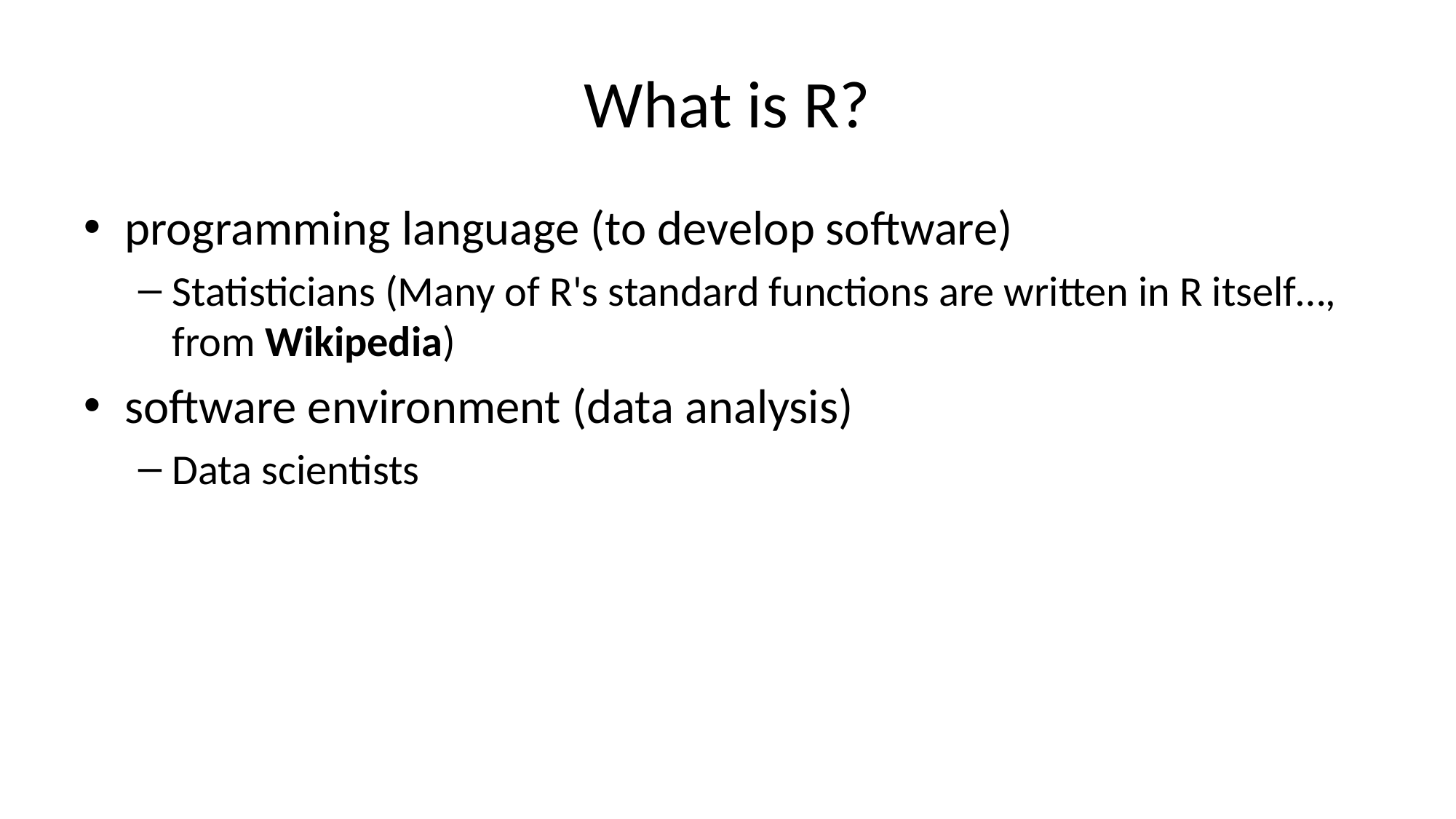

# What is R?
programming language (to develop software)
Statisticians (Many of R's standard functions are written in R itself…, from Wikipedia)
software environment (data analysis)
Data scientists